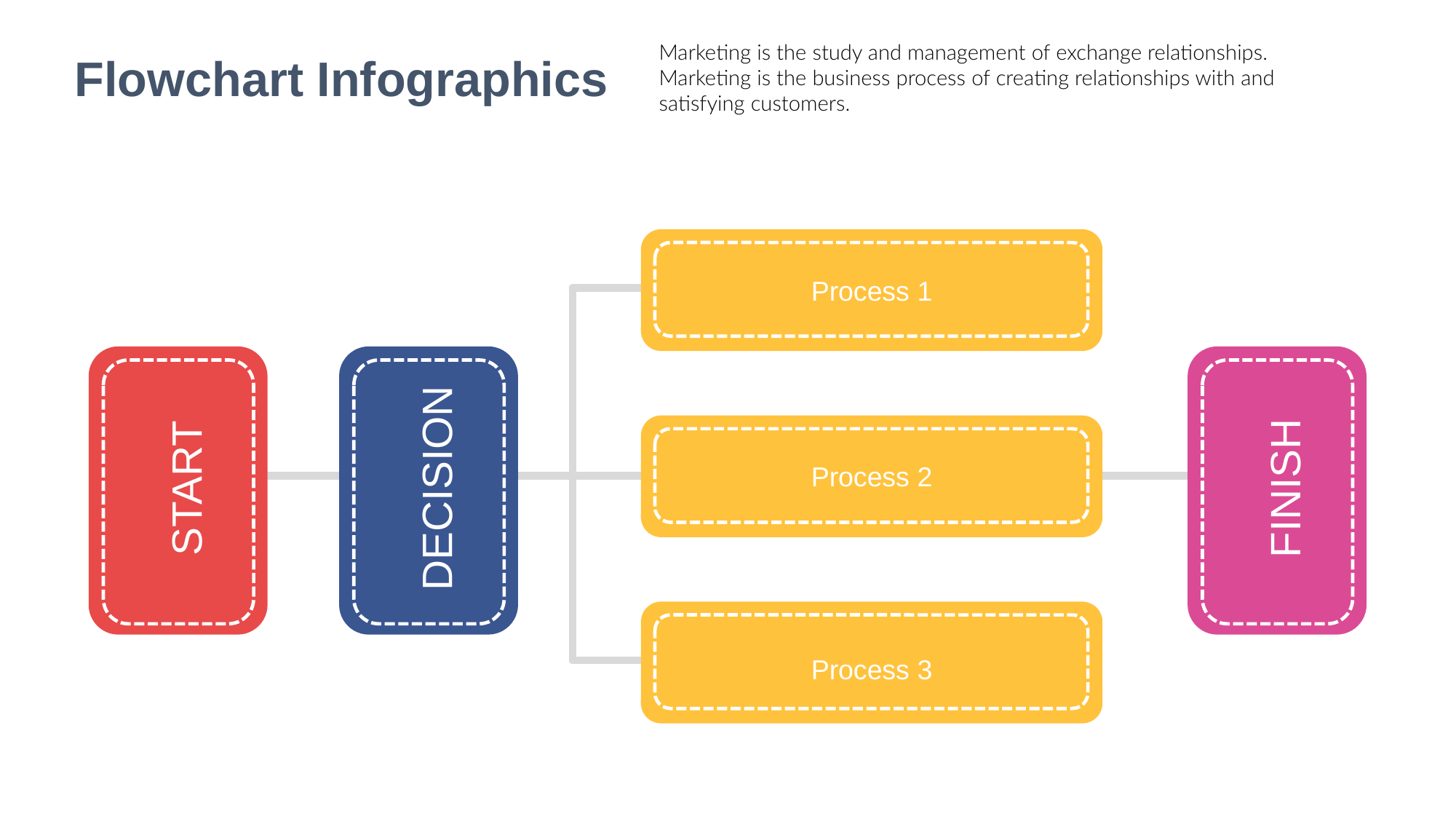

Marketing is the study and management of exchange relationships. Marketing is the business process of creating relationships with and satisfying customers.
Flowchart Infographics

Process 1

Process 2
START
DECISION
FINISH

Process 3